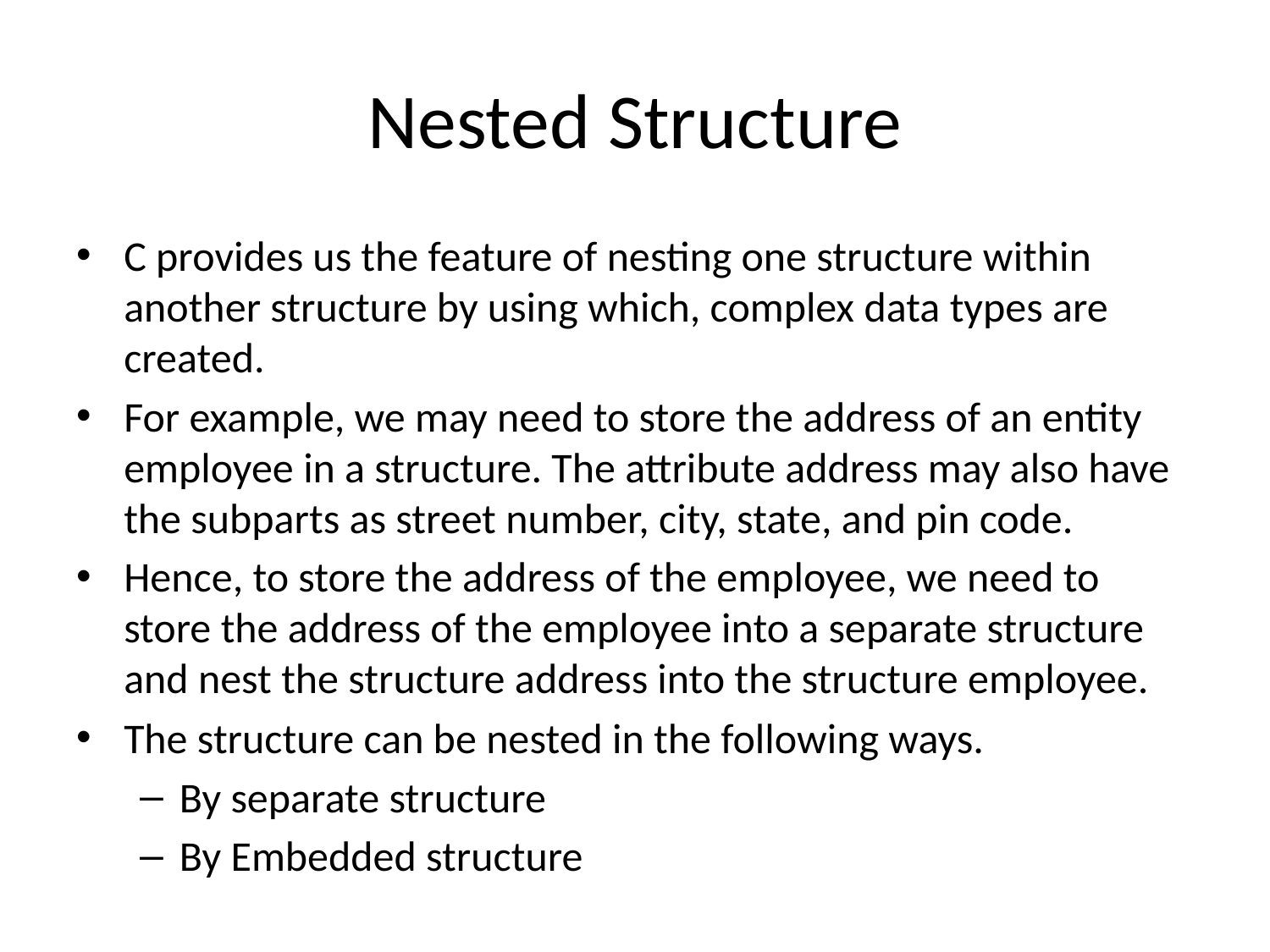

# Nested Structure
C provides us the feature of nesting one structure within another structure by using which, complex data types are created.
For example, we may need to store the address of an entity employee in a structure. The attribute address may also have the subparts as street number, city, state, and pin code.
Hence, to store the address of the employee, we need to store the address of the employee into a separate structure and nest the structure address into the structure employee.
The structure can be nested in the following ways.
By separate structure
By Embedded structure